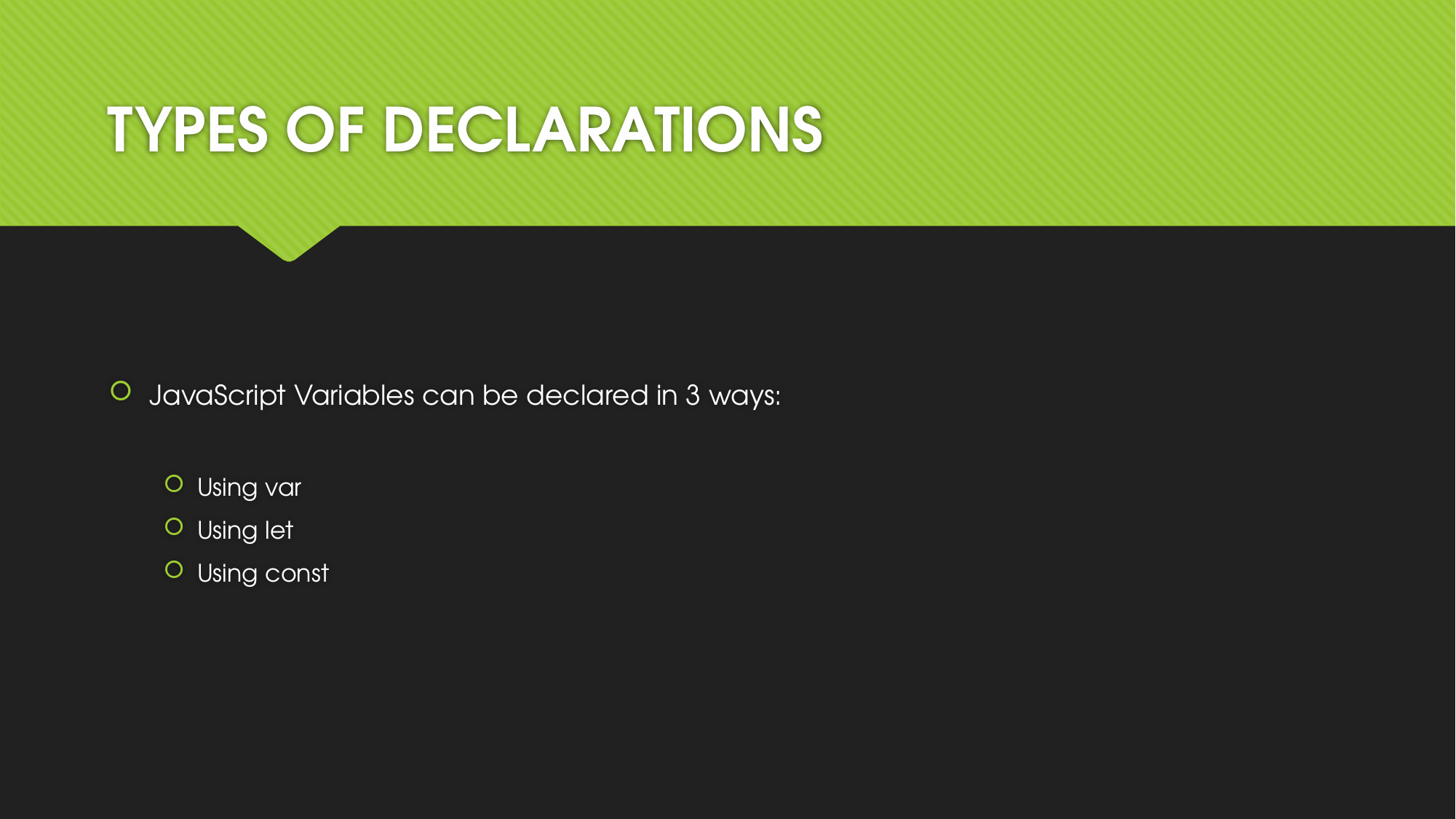

# TYPES OF DECLARATIONS
JavaScript Variables can be declared in 3 ways:

Using var
Using let
Using const